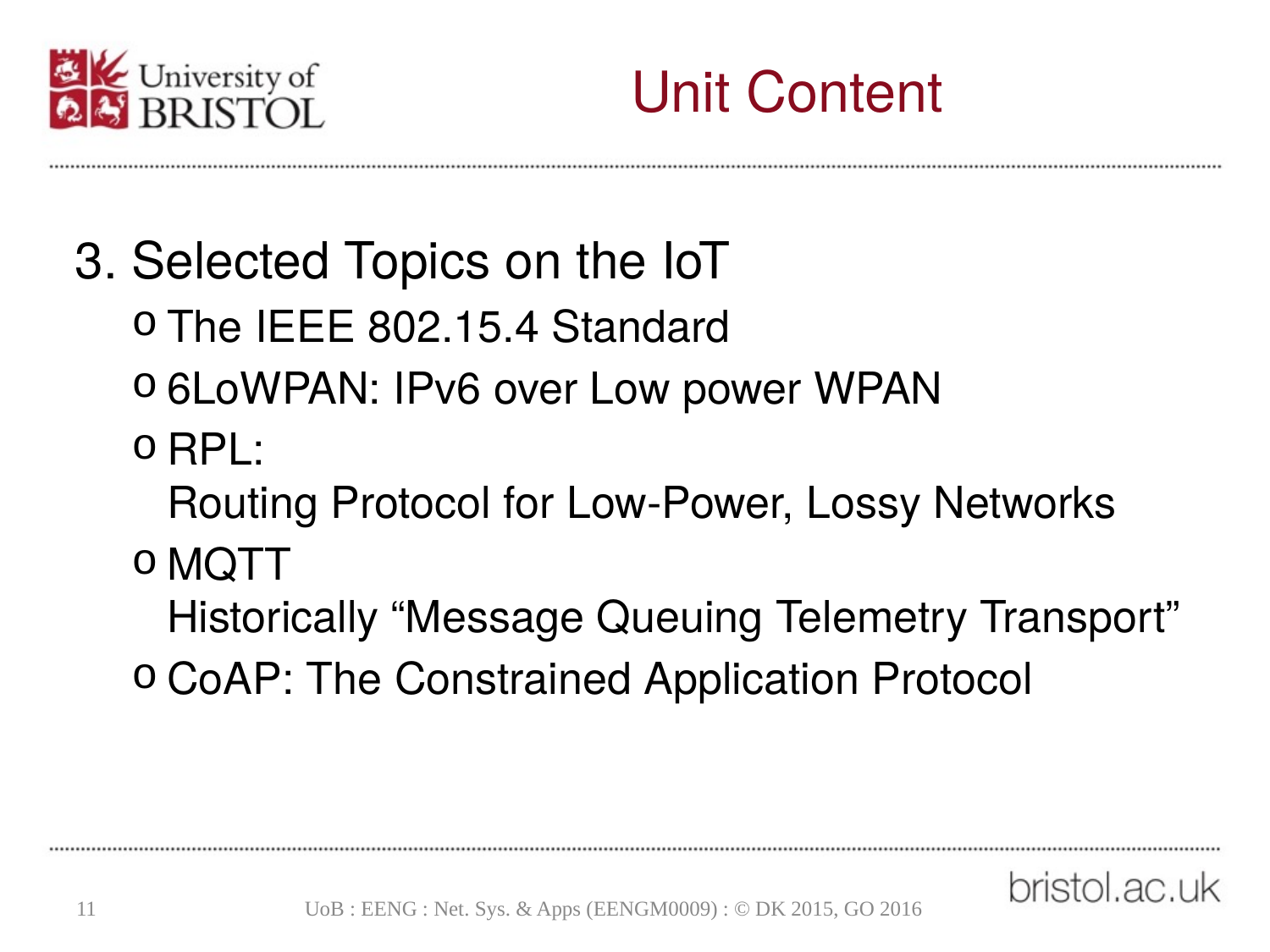

# Unit Content
3. Selected Topics on the IoT
The IEEE 802.15.4 Standard
6LoWPAN: IPv6 over Low power WPAN
RPL:
Routing Protocol for Low-Power, Lossy Networks
MQTT
Historically “Message Queuing Telemetry Transport”
CoAP: The Constrained Application Protocol
11
UoB : EENG : Net. Sys. & Apps (EENGM0009) : © DK 2015, GO 2016